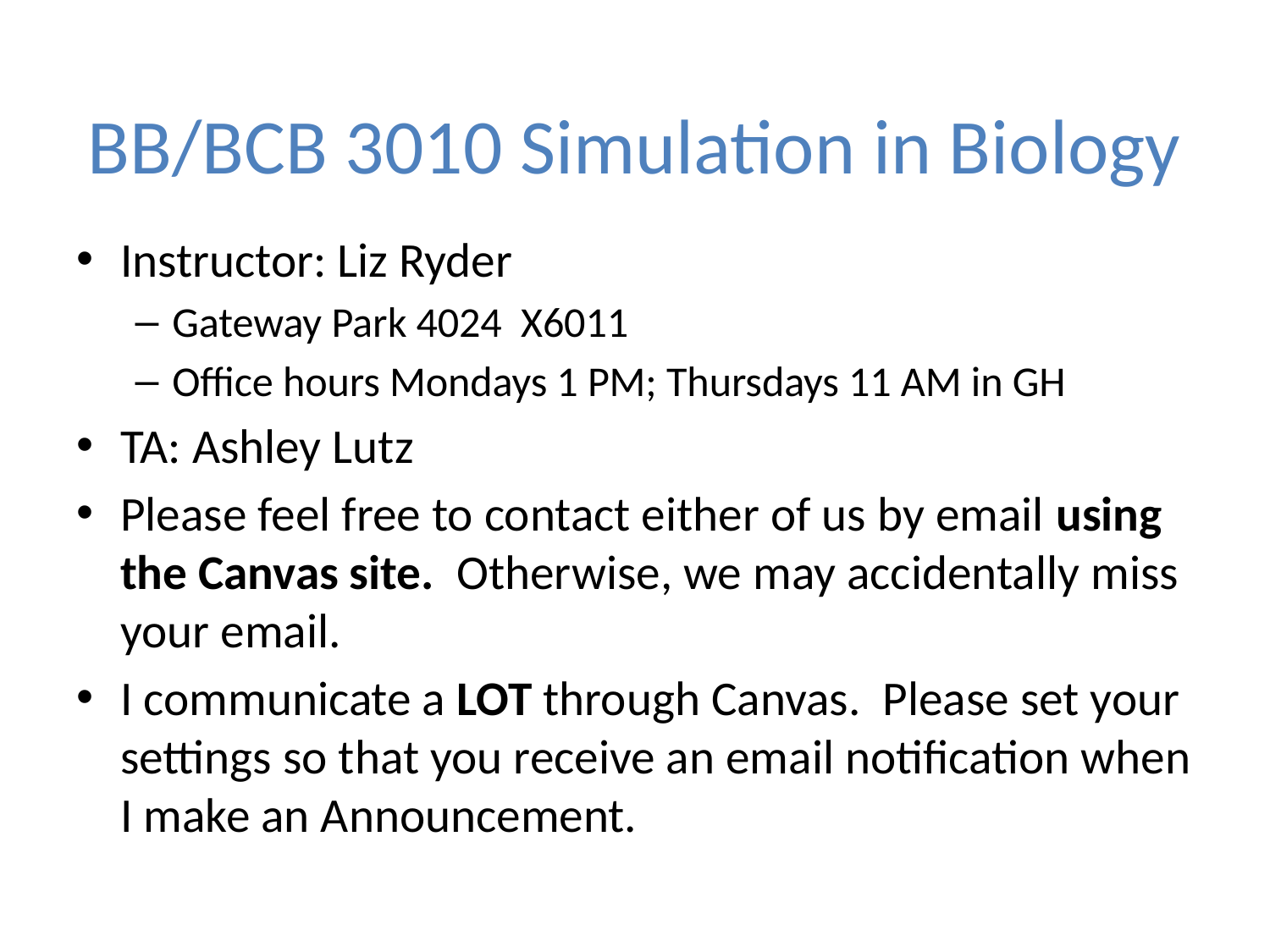

# BB/BCB 3010 Simulation in Biology
Instructor: Liz Ryder
Gateway Park 4024  X6011
Office hours Mondays 1 PM; Thursdays 11 AM in GH
TA: Ashley Lutz
Please feel free to contact either of us by email using the Canvas site.  Otherwise, we may accidentally miss your email.
I communicate a LOT through Canvas.  Please set your settings so that you receive an email notification when I make an Announcement.